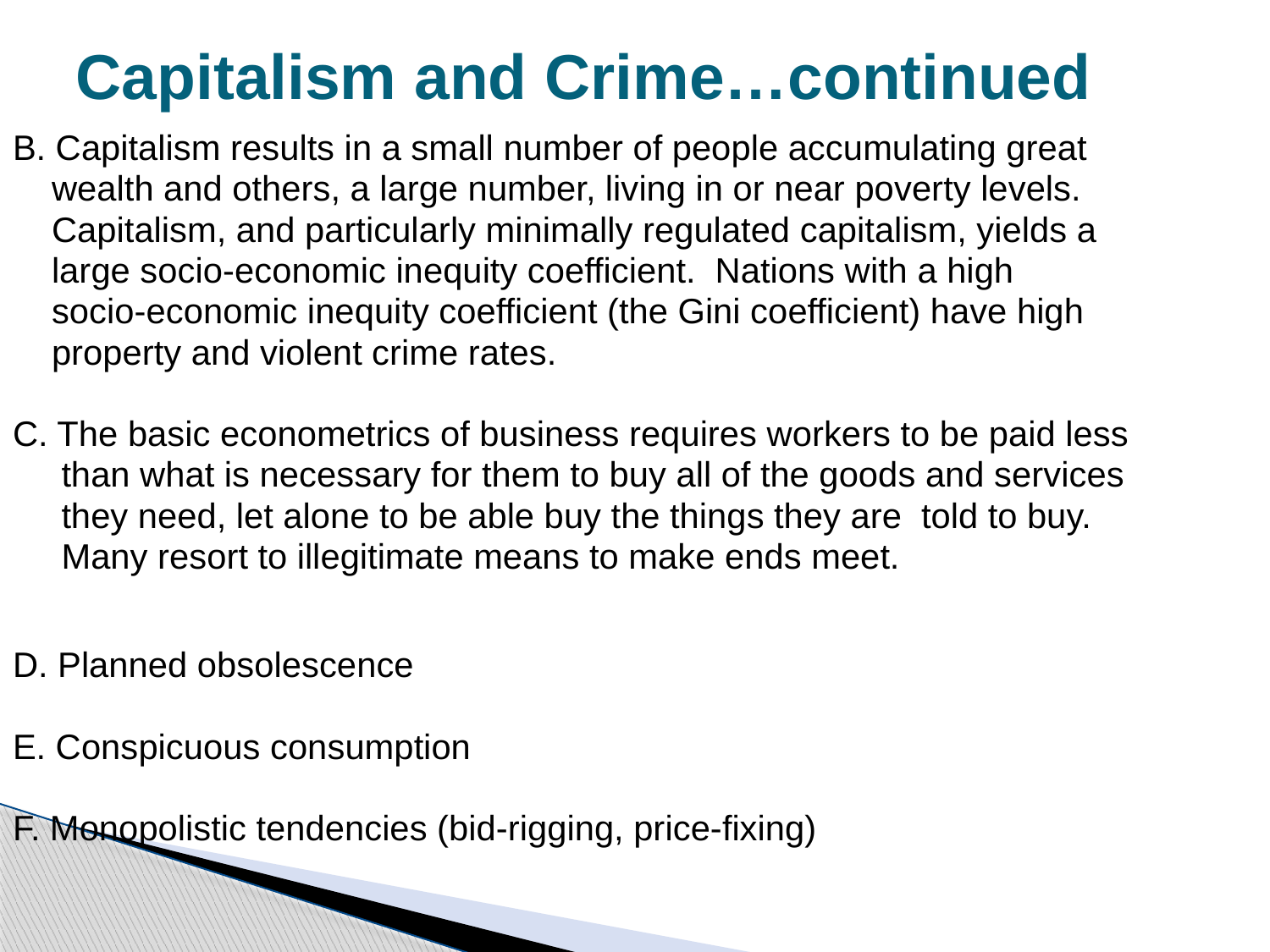

# Capitalism and Crime…continued
B. Capitalism results in a small number of people accumulating great
    wealth and others, a large number, living in or near poverty levels.
    Capitalism, and particularly minimally regulated capitalism, yields a
    large socio-economic inequity coefficient.  Nations with a high
    socio-economic inequity coefficient (the Gini coefficient) have high
    property and violent crime rates.

C. The basic econometrics of business requires workers to be paid less
     than what is necessary for them to buy all of the goods and services
     they need, let alone to be able buy the things they are  told to buy.
     Many resort to illegitimate means to make ends meet.

D. Planned obsolescence

E. Conspicuous consumption

F. Monopolistic tendencies (bid-rigging, price-fixing)